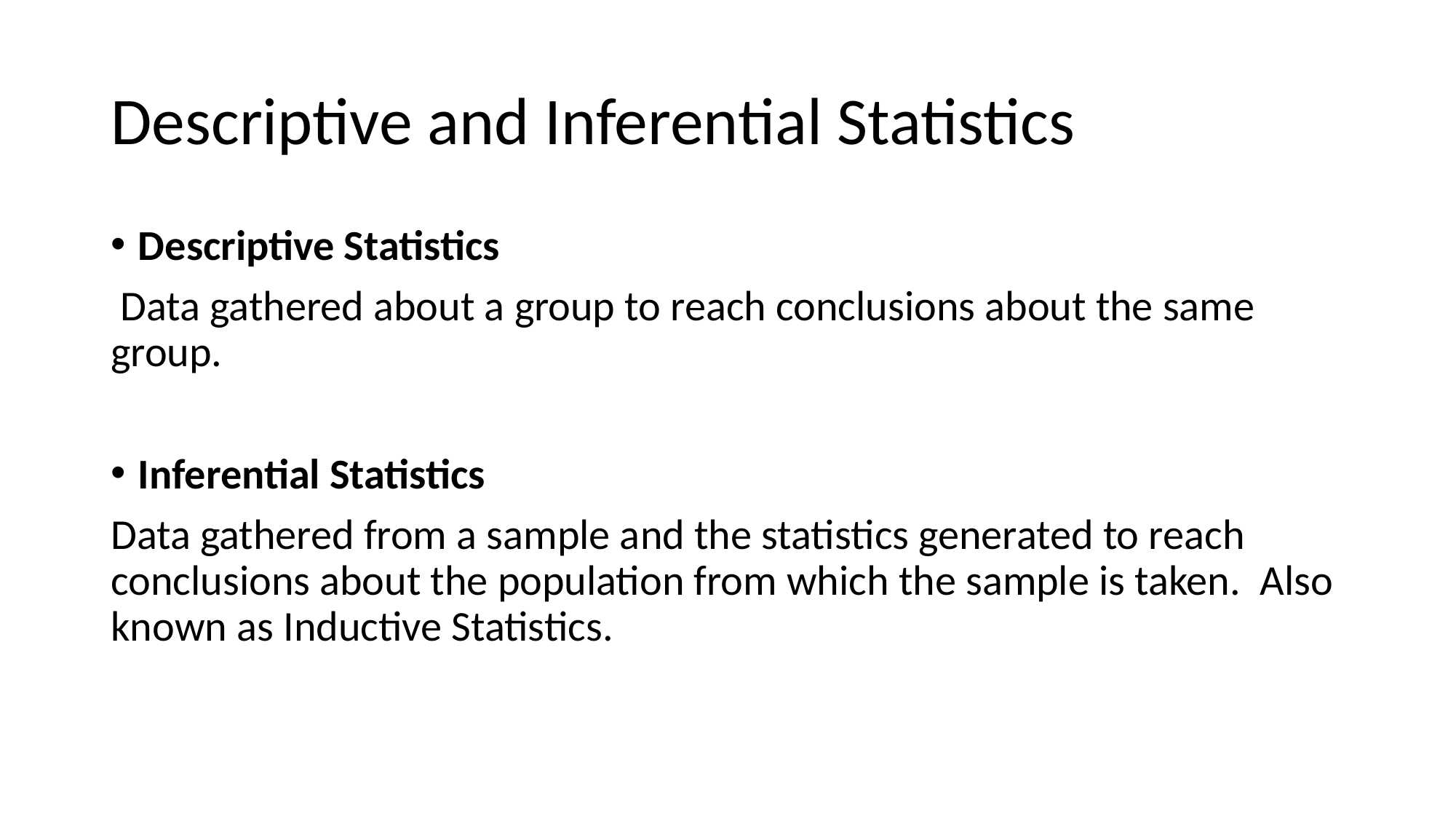

# Descriptive and Inferential Statistics
Descriptive Statistics
 Data gathered about a group to reach conclusions about the same group.

Inferential Statistics
Data gathered from a sample and the statistics generated to reach conclusions about the population from which the sample is taken.  Also known as Inductive Statistics.